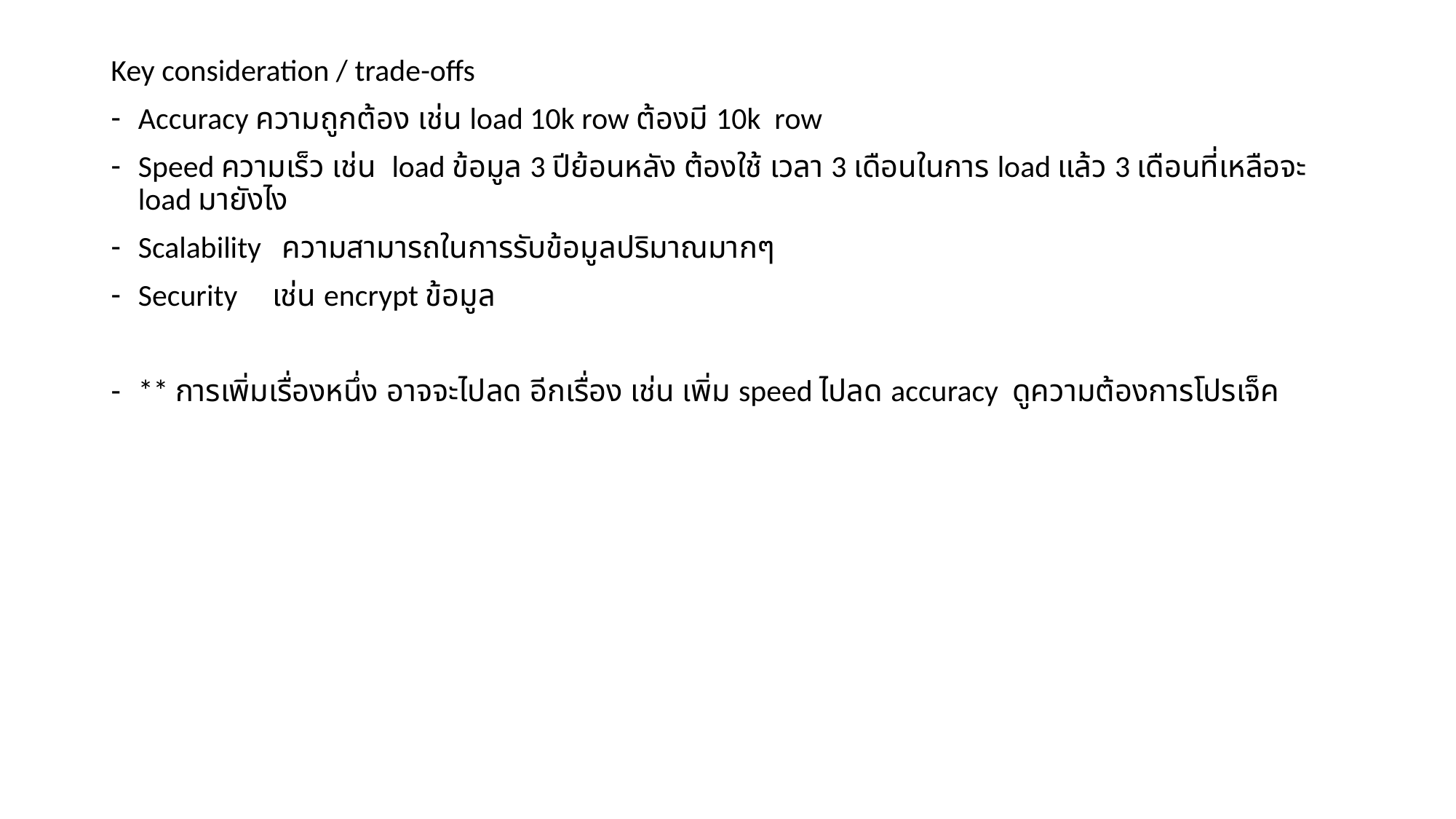

Key consideration / trade-offs
Accuracy ความถูกต้อง เช่น load 10k row ต้องมี 10k  row
Speed ความเร็ว เช่น  load ข้อมูล 3 ปีย้อนหลัง ต้องใช้ เวลา 3 เดือนในการ load แล้ว 3 เดือนที่เหลือจะ load มายังไง
Scalability   ความสามารถในการรับข้อมูลปริมาณมากๆ
Security     เช่น encrypt ข้อมูล

** การเพิ่มเรื่องหนึ่ง อาจจะไปลด อีกเรื่อง เช่น เพิ่ม speed ไปลด accuracy  ดูความต้องการโปรเจ็ค